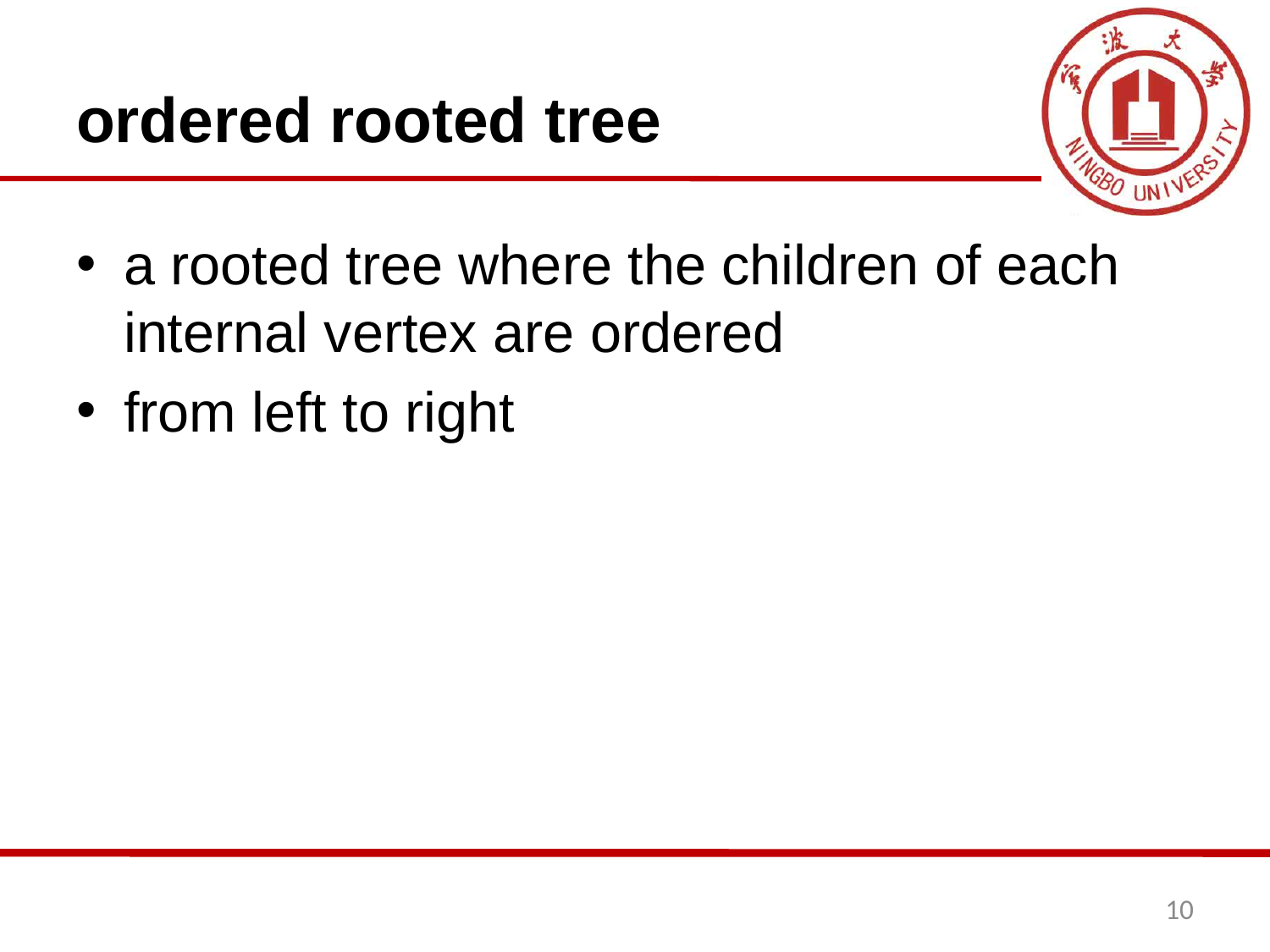

# ordered rooted tree
a rooted tree where the children of each internal vertex are ordered
from left to right
10